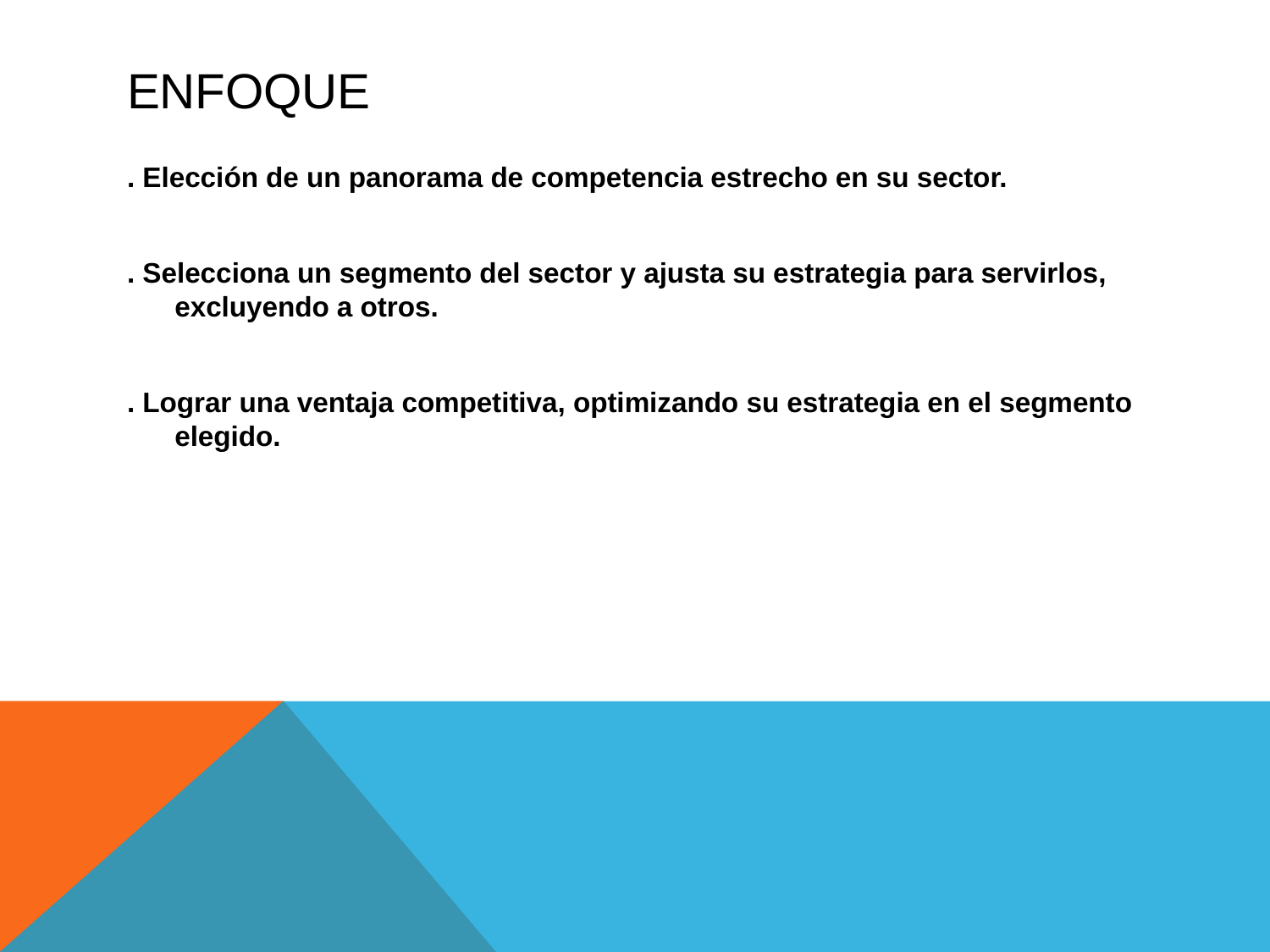

# Enfoque
. Elección de un panorama de competencia estrecho en su sector.

. Selecciona un segmento del sector y ajusta su estrategia para servirlos, excluyendo a otros.

. Lograr una ventaja competitiva, optimizando su estrategia en el segmento elegido.